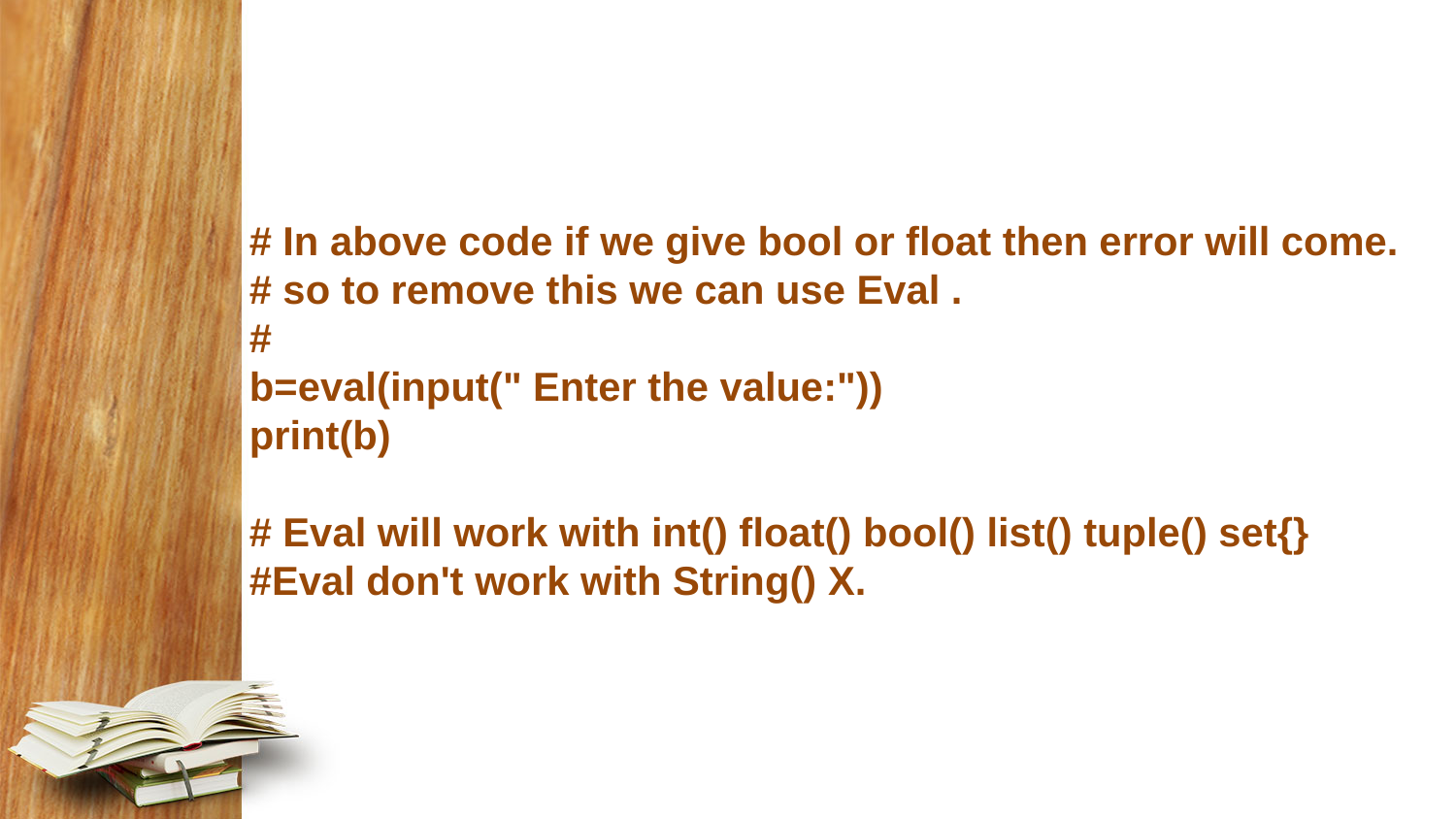

# In above code if we give bool or float then error will come. # so to remove this we can use Eval . # b=eval(input(" Enter the value:")) print(b) # Eval will work with int() float() bool() list() tuple() set{} #Eval don't work with String() X.